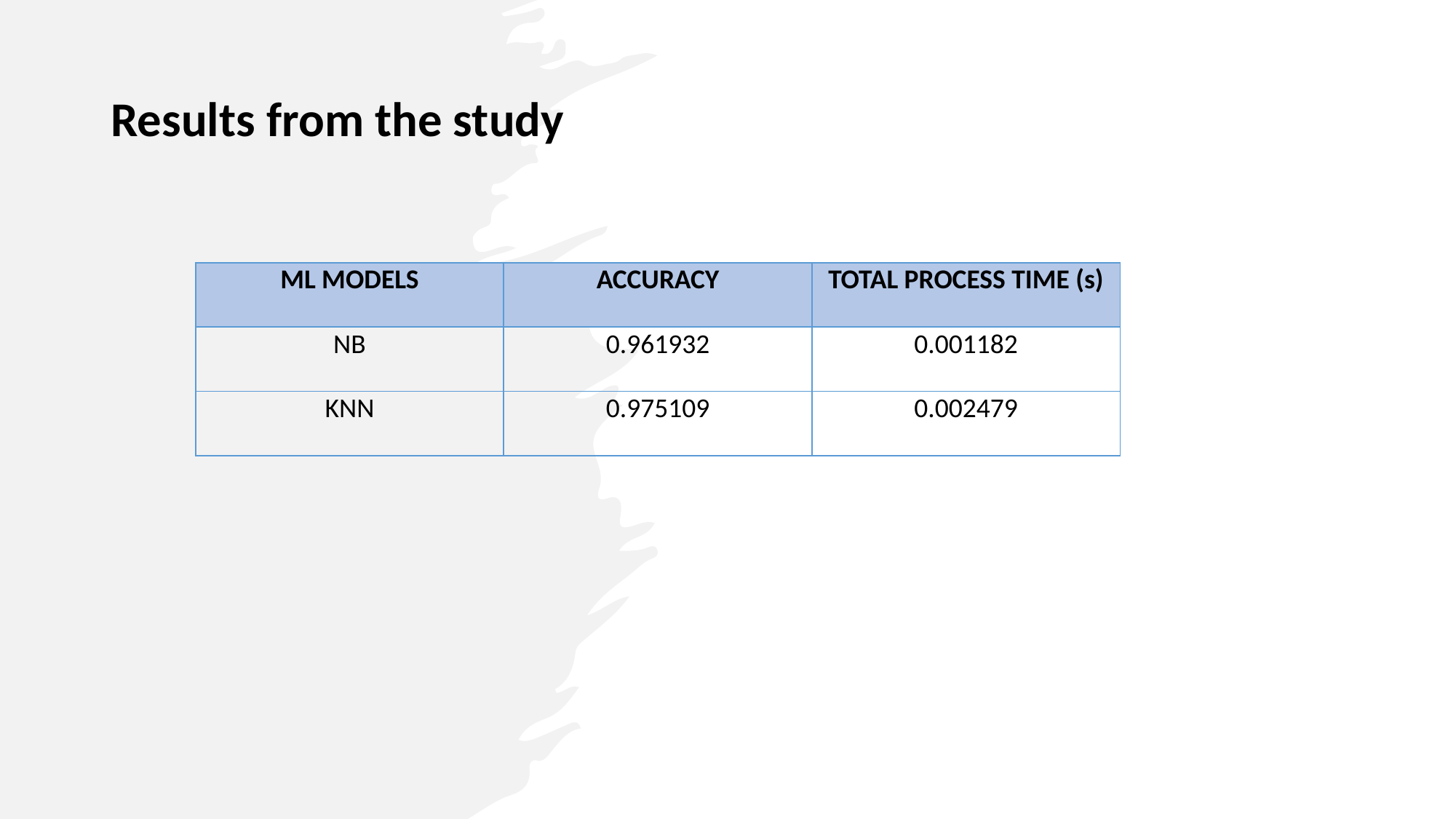

# Results from the study
| ML MODELS | ACCURACY | TOTAL PROCESS TIME (s) |
| --- | --- | --- |
| NB | 0.961932 | 0.001182 |
| KNN | 0.975109 | 0.002479 |